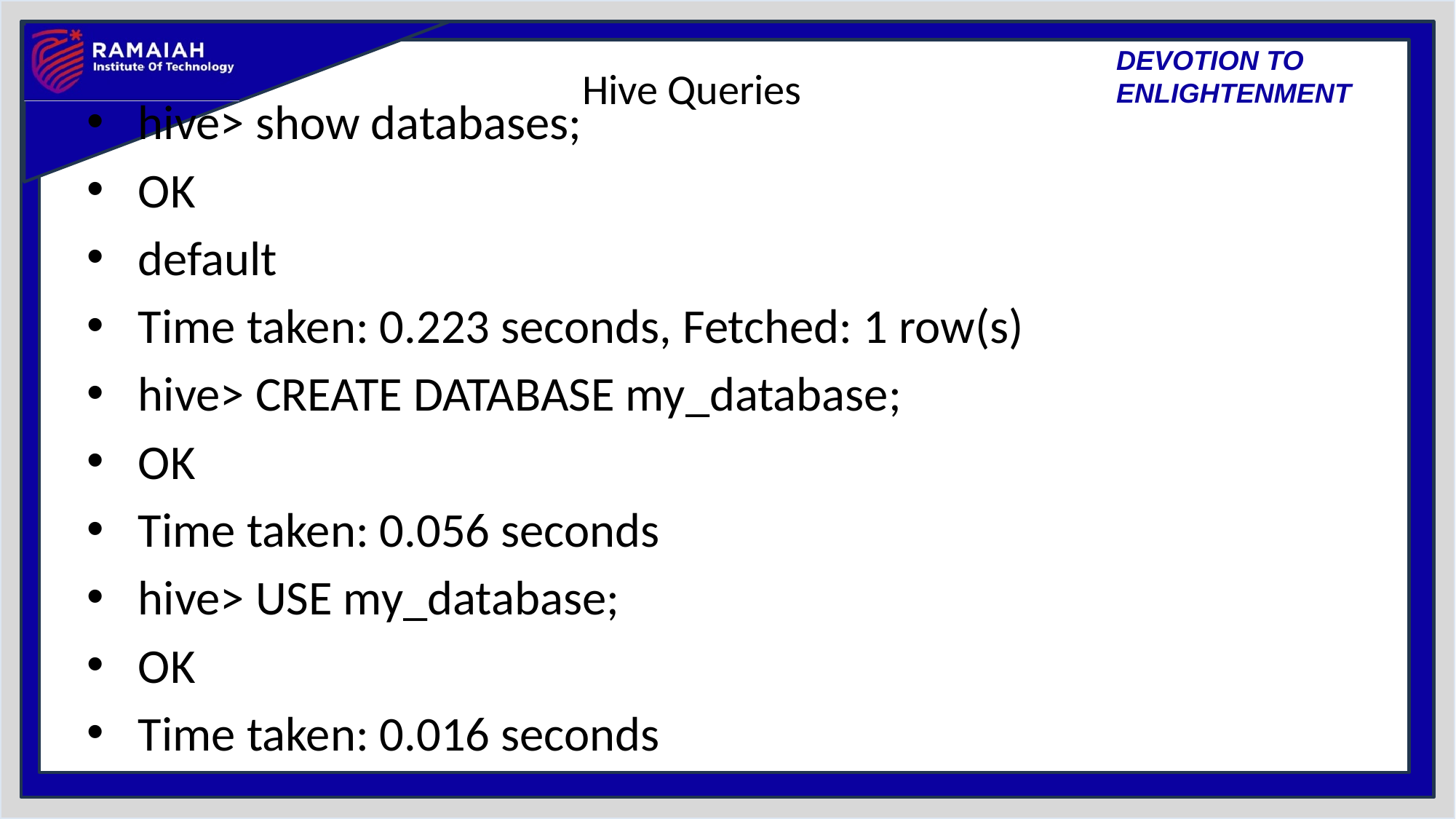

# Hive Queries
hive> show databases;
OK
default
Time taken: 0.223 seconds, Fetched: 1 row(s)
hive> CREATE DATABASE my_database;
OK
Time taken: 0.056 seconds
hive> USE my_database;
OK
Time taken: 0.016 seconds